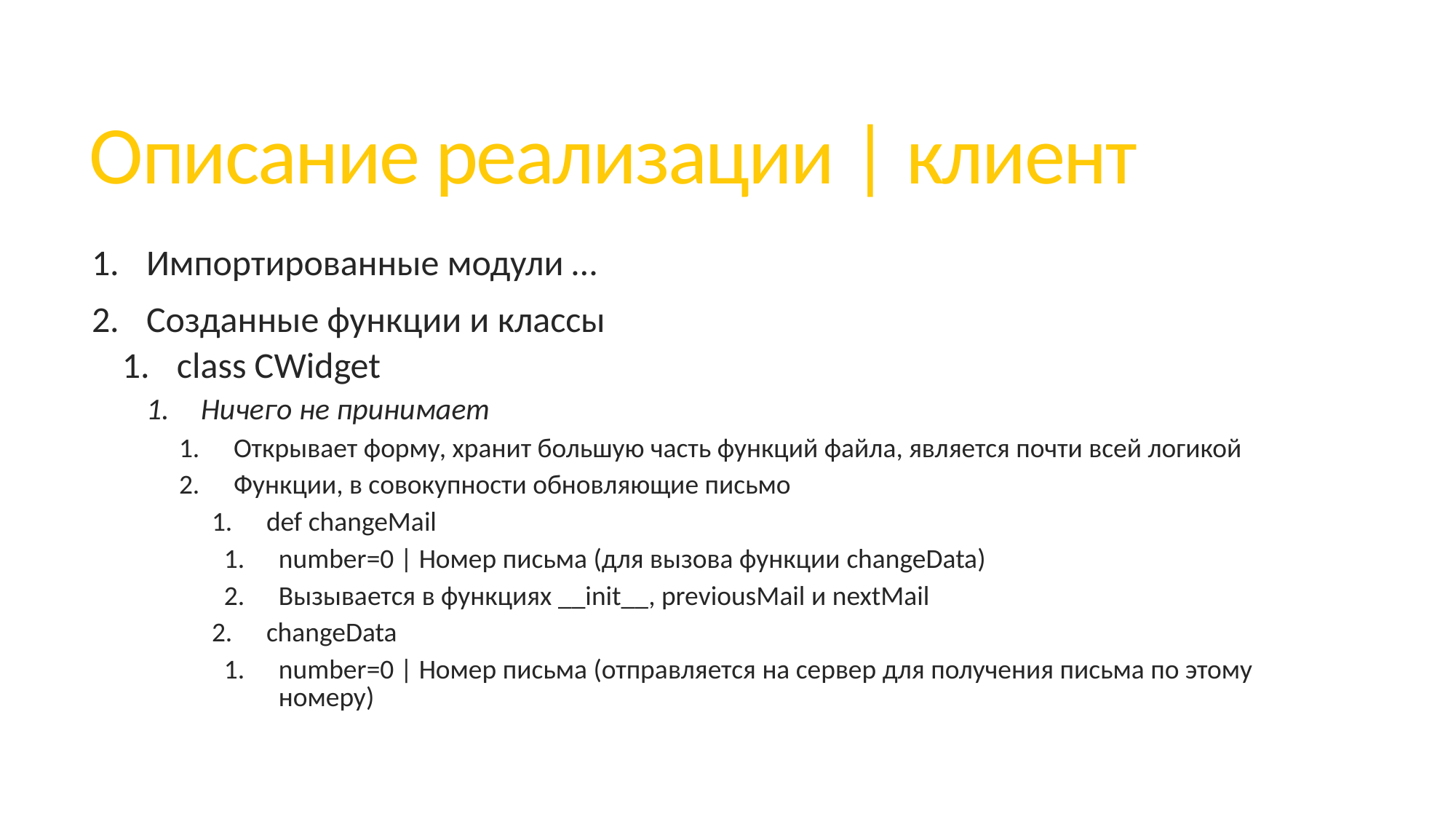

# Описание реализации | клиент
Импортированные модули …
Созданные функции и классы
class CWidget
Ничего не принимает
Открывает форму, хранит большую часть функций файла, является почти всей логикой
Функции, в совокупности обновляющие письмо
def changeMail
number=0 | Номер письма (для вызова функции changeData)
Вызывается в функциях __init__, previousMail и nextMail
changeData
number=0 | Номер письма (отправляется на сервер для получения письма по этому номеру)